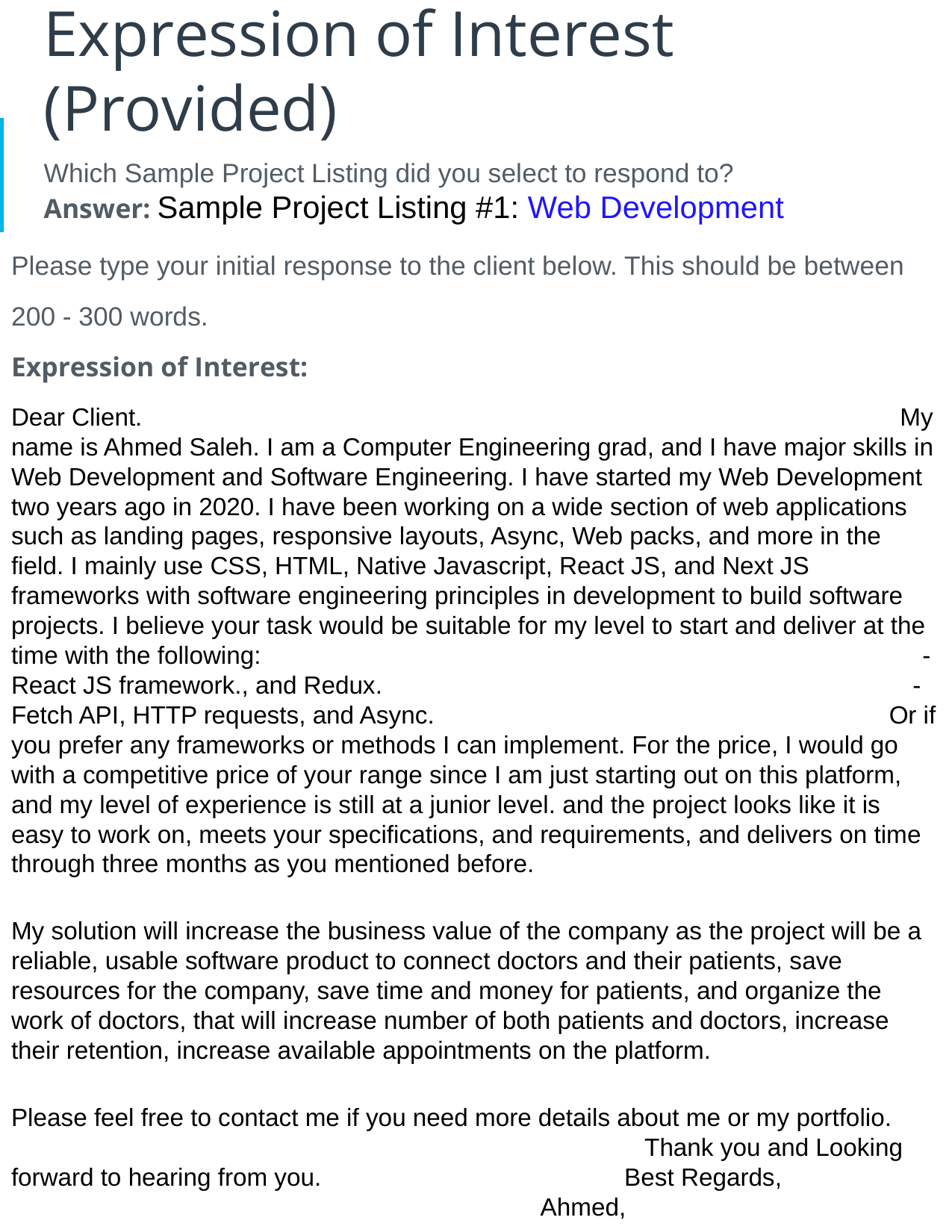

# Expression of Interest (Provided)
Which Sample Project Listing did you select to respond to?
Answer: Sample Project Listing #1: Web Development

Please type your initial response to the client below. This should be between 200 - 300 words.
Expression of Interest:
Dear Client.                                                                                                              My name is Ahmed Saleh. I am a Computer Engineering grad, and I have major skills in Web Development and Software Engineering. I have started my Web Development two years ago in 2020. I have been working on a wide section of web applications such as landing pages, responsive layouts, Async, Web packs, and more in the field. I mainly use CSS, HTML, Native Javascript, React JS, and Next JS frameworks with software engineering principles in development to build software projects. I believe your task would be suitable for my level to start and deliver at the time with the following:                                                                                                - React JS framework., and Redux.                                                                             - Fetch API, HTTP requests, and Async.                                                                  Or if you prefer any frameworks or methods I can implement. For the price, I would go with a competitive price of your range since I am just starting out on this platform, and my level of experience is still at a junior level. and the project looks like it is easy to work on, meets your specifications, and requirements, and delivers on time through three months as you mentioned before.
My solution will increase the business value of the company as the project will be a reliable, usable software product to connect doctors and their patients, save resources for the company, save time and money for patients, and organize the work of doctors, that will increase number of both patients and doctors, increase their retention, increase available appointments on the platform.
Please feel free to contact me if you need more details about me or my portfolio.                                                                                                   Thank you and Looking forward to hearing from you.                                            Best Regards,                                                                                                    Ahmed,